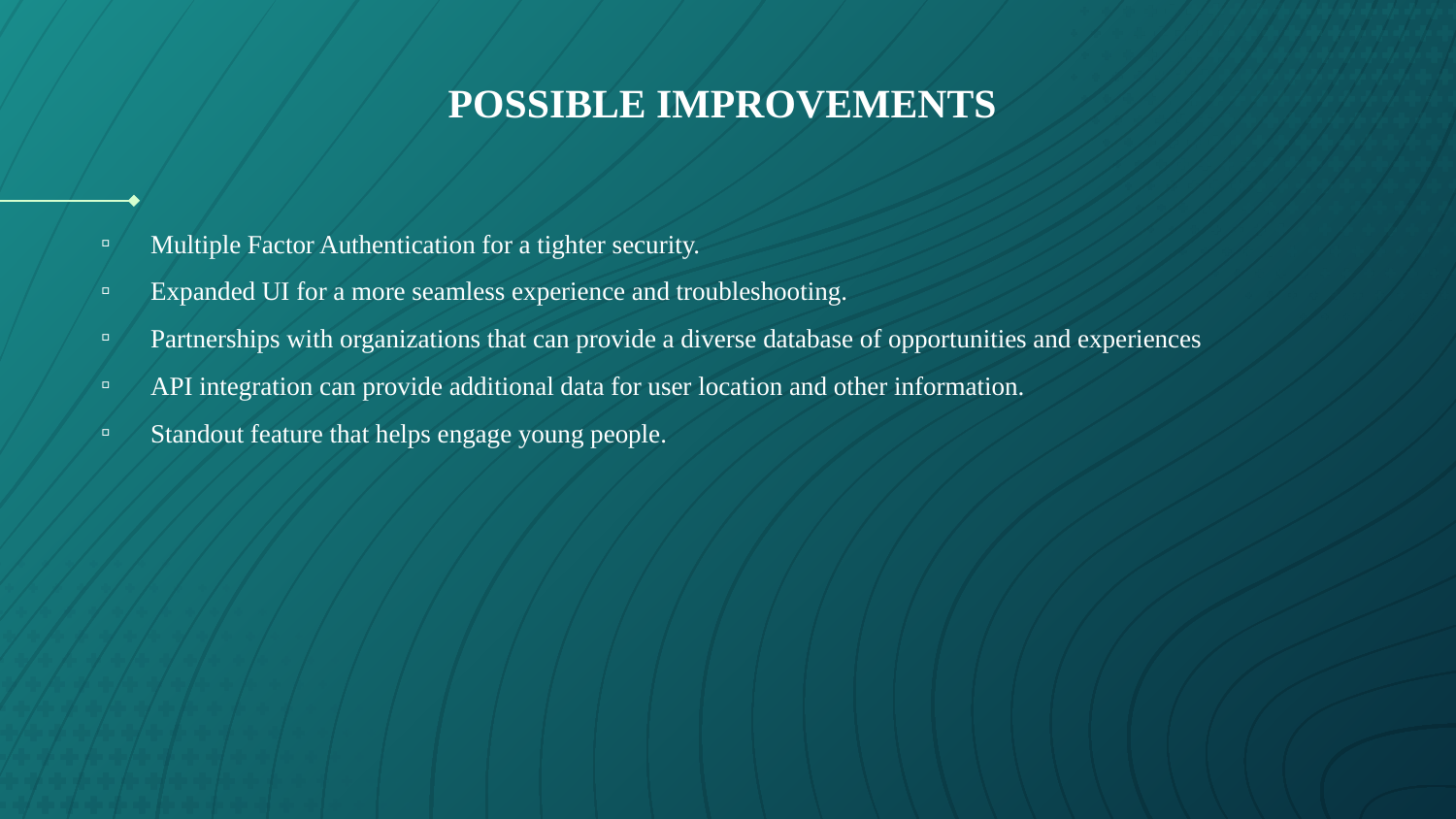

POSSIBLE IMPROVEMENTS
Multiple Factor Authentication for a tighter security.
Expanded UI for a more seamless experience and troubleshooting.
Partnerships with organizations that can provide a diverse database of opportunities and experiences
API integration can provide additional data for user location and other information.
Standout feature that helps engage young people.